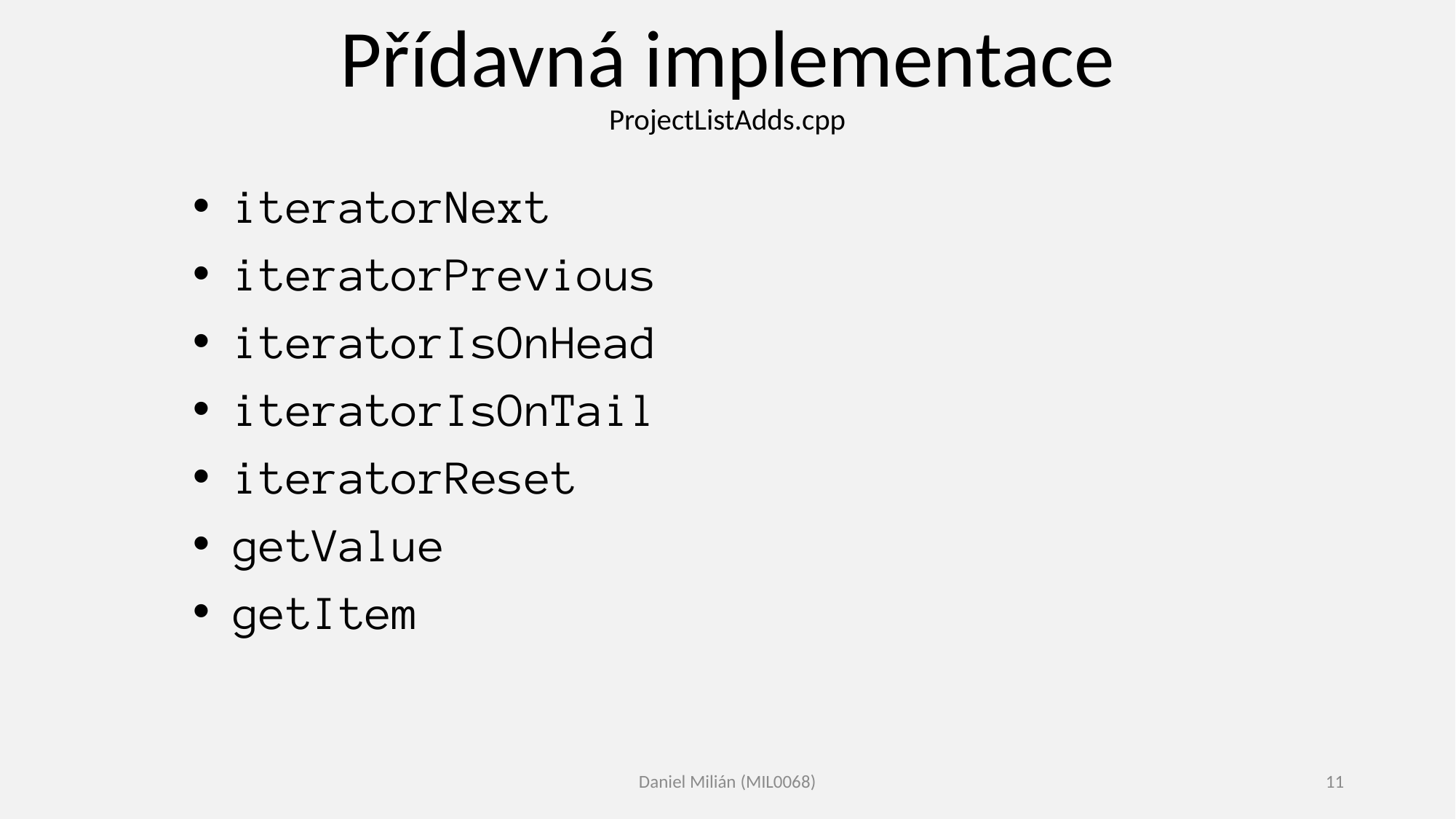

# Přídavná implementace ProjectListAdds.cpp
iteratorNext
iteratorPrevious
iteratorIsOnHead
iteratorIsOnTail
iteratorReset
getValue
getItem
Daniel Milián (MIL0068)
11